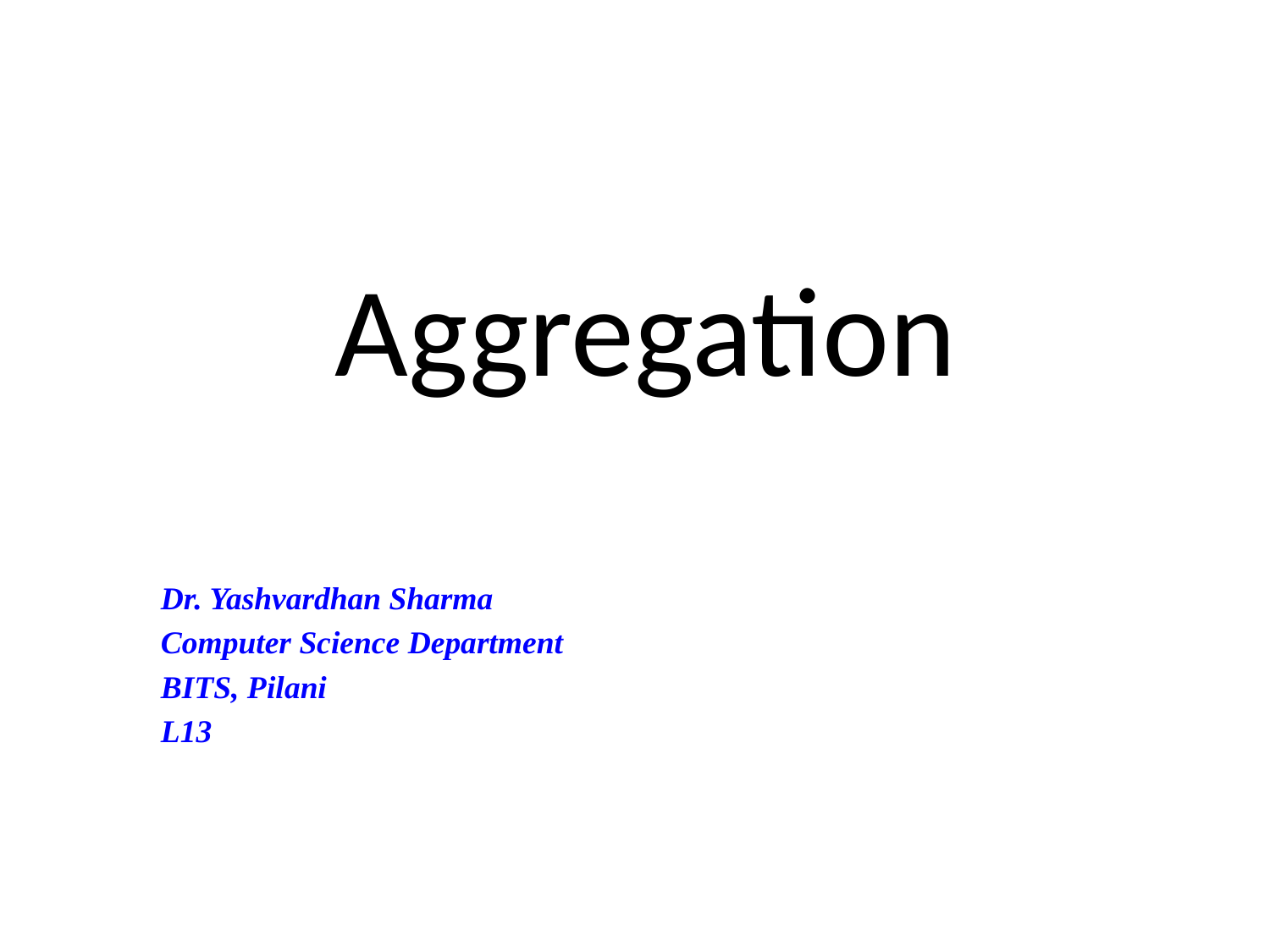

# Aggregation
Dr. Yashvardhan Sharma
Computer Science Department
BITS, Pilani
L13